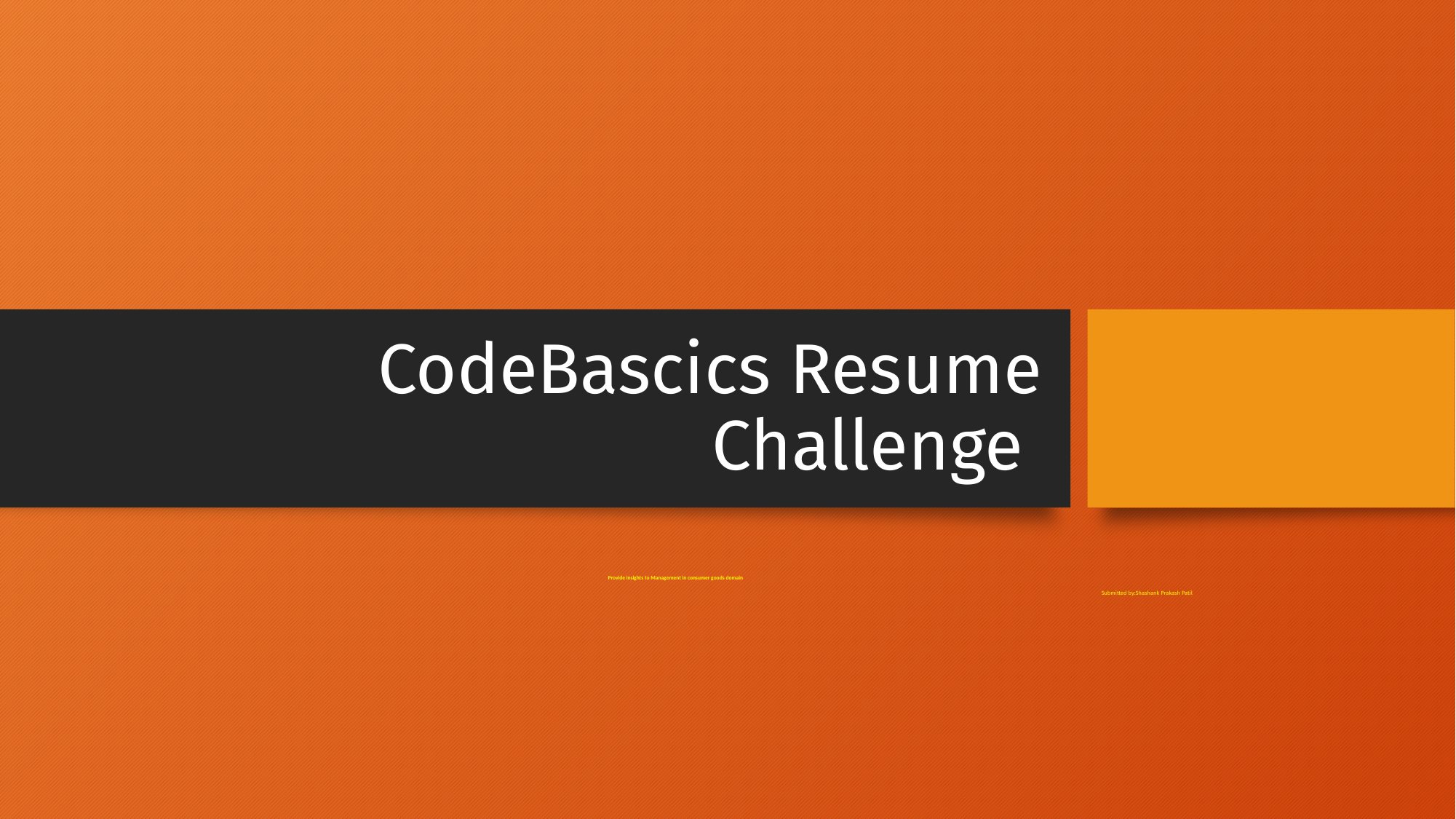

# CodeBascics Resume Challenge
Provide insights to Management in consumer goods domain

                                                                                                                                      Submitted by:Shashank Prakash Patil